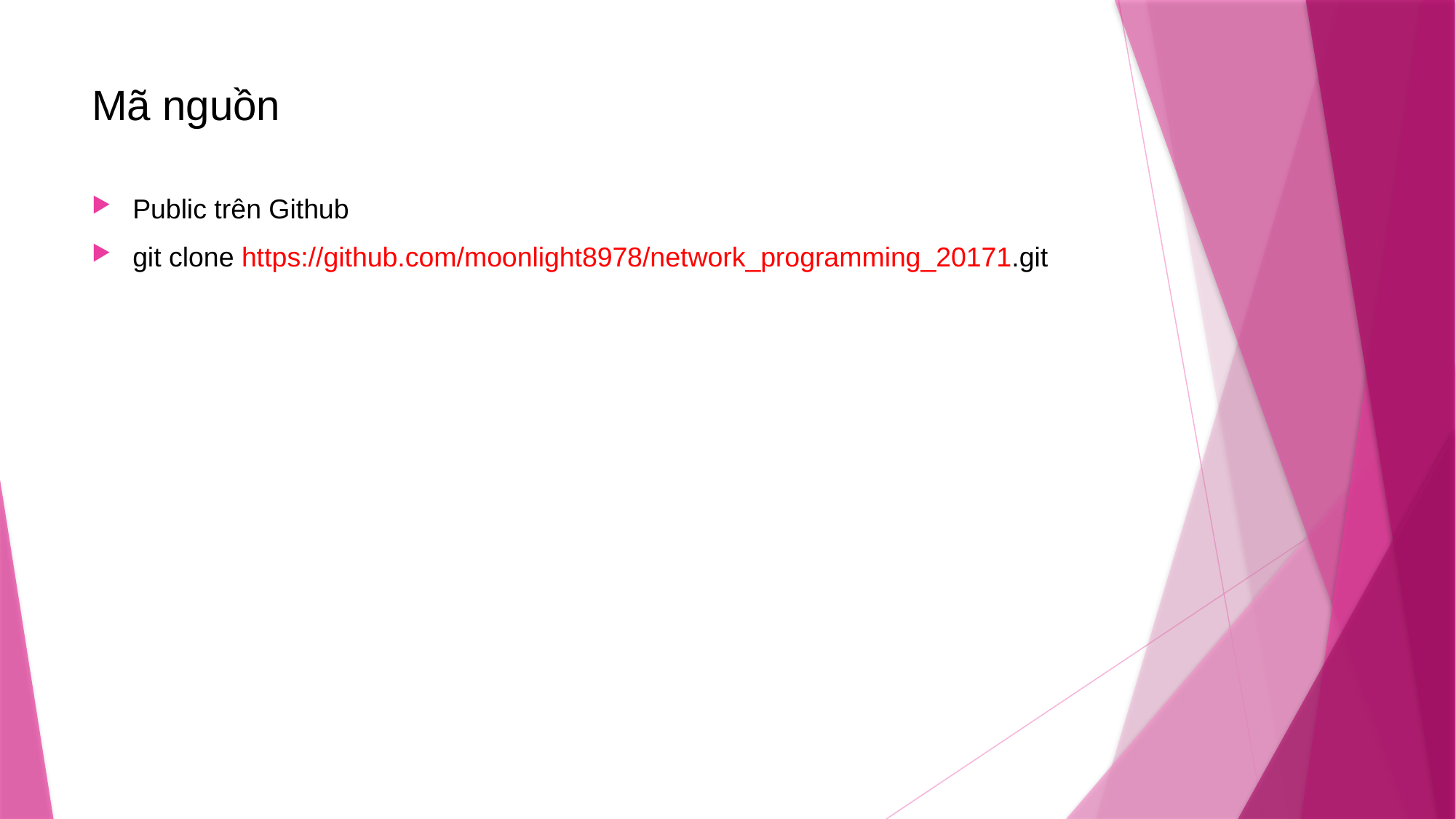

# Mã nguồn
Public trên Github
git clone https://github.com/moonlight8978/network_programming_20171.git